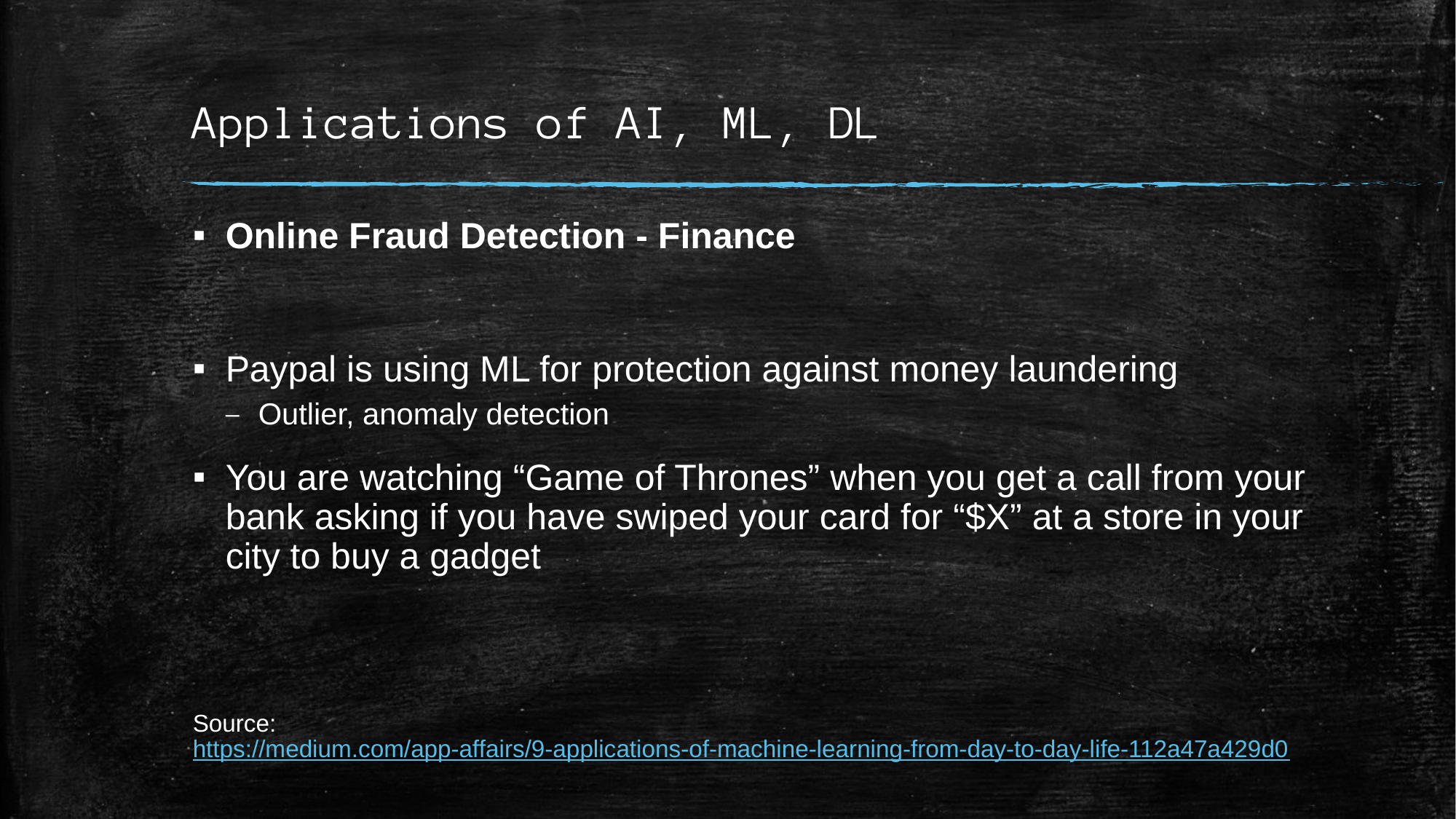

# Applications of AI, ML, DL
Online Fraud Detection - Finance

Paypal is using ML for protection against money laundering
Outlier, anomaly detection
You are watching “Game of Thrones” when you get a call from your bank asking if you have swiped your card for “$X” at a store in your city to buy a gadget

Source: https://medium.com/app-affairs/9-applications-of-machine-learning-from-day-to-day-life-112a47a429d0